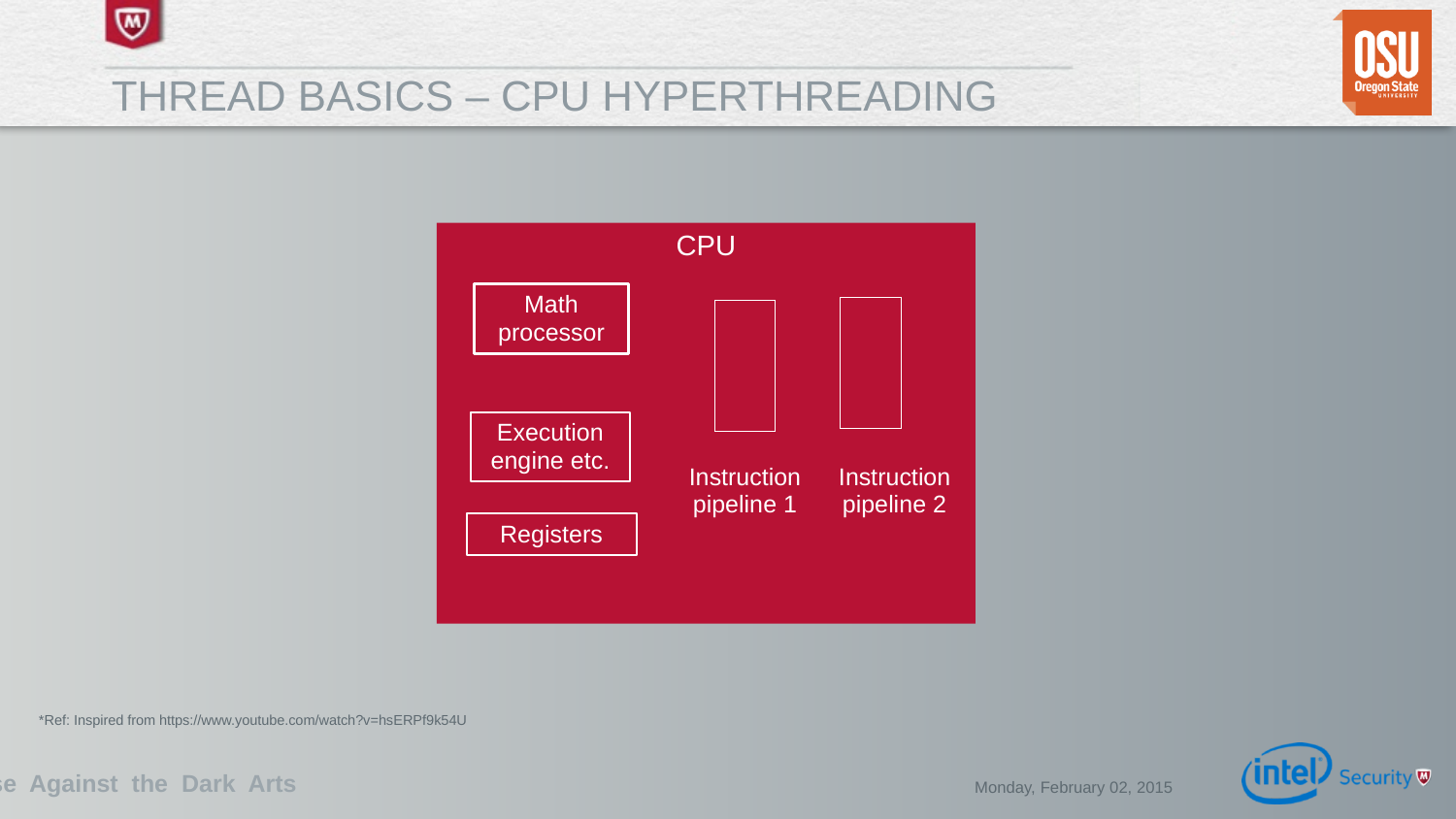

# Thread basics – CPU HYperthreading
CPU

Math processor

Execution engine etc.
Instruction pipeline 1
Instruction pipeline 2
Registers
*Ref: Inspired from https://www.youtube.com/watch?v=hsERPf9k54U

Monday, February 02, 2015